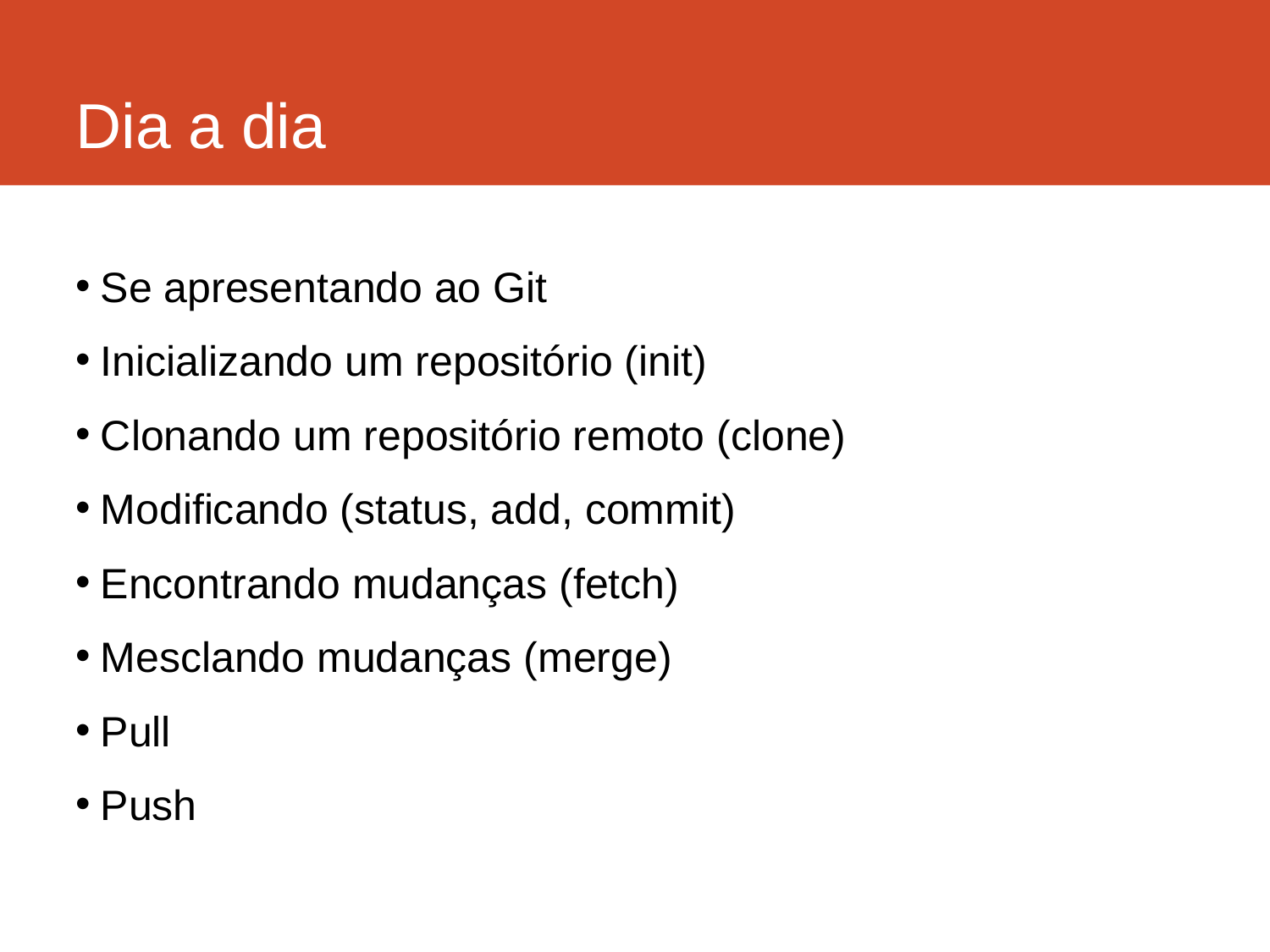

# Dia a dia
Se apresentando ao Git
Inicializando um repositório (init)
Clonando um repositório remoto (clone)
Modificando (status, add, commit)
Encontrando mudanças (fetch)
Mesclando mudanças (merge)
Pull
Push